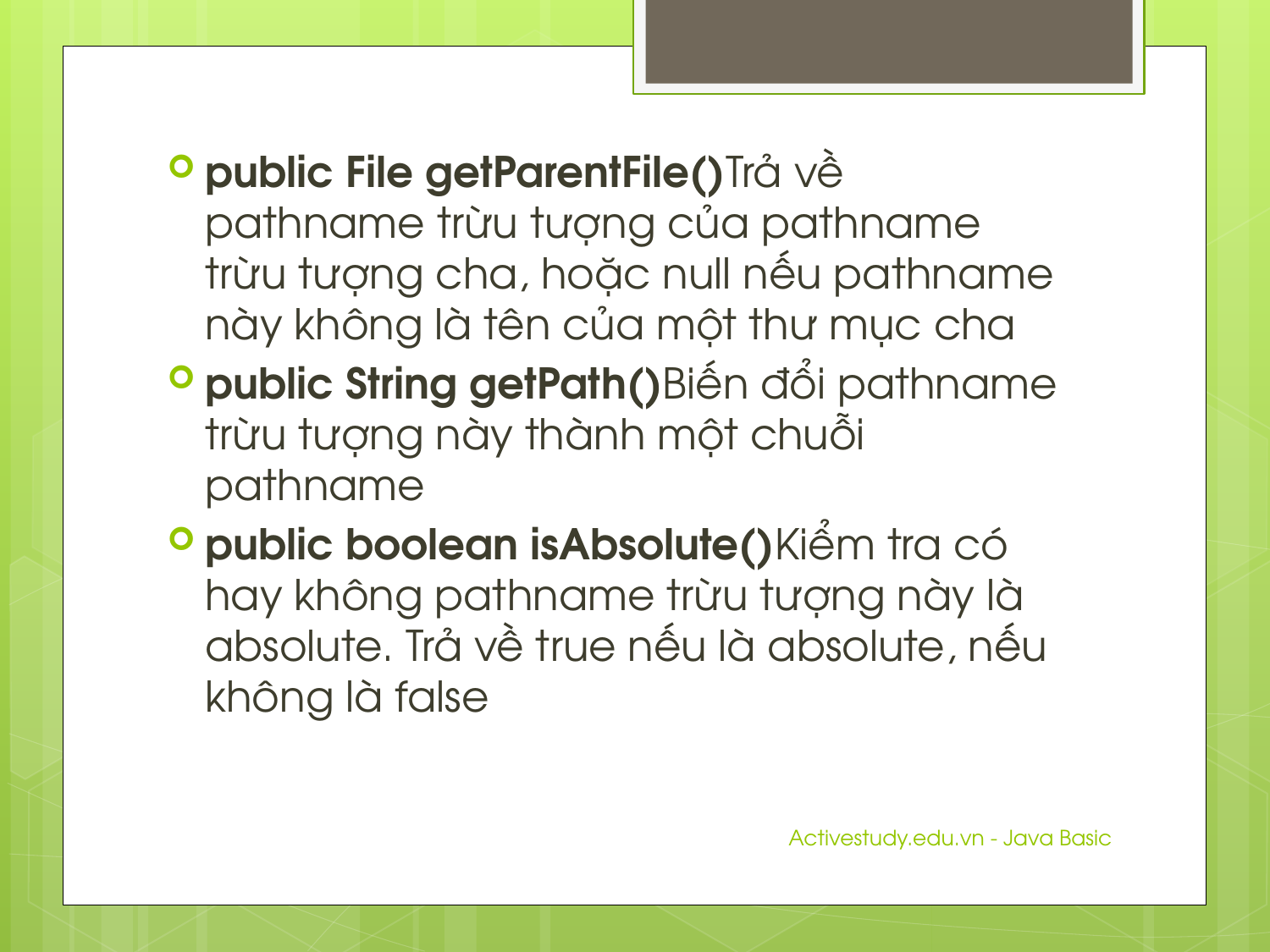

public File getParentFile()Trả về pathname trừu tượng của pathname trừu tượng cha, hoặc null nếu pathname này không là tên của một thư mục cha
public String getPath()Biến đổi pathname trừu tượng này thành một chuỗi pathname
public boolean isAbsolute()Kiểm tra có hay không pathname trừu tượng này là absolute. Trả về true nếu là absolute, nếu không là false

Activestudy.edu.vn - Java Basic